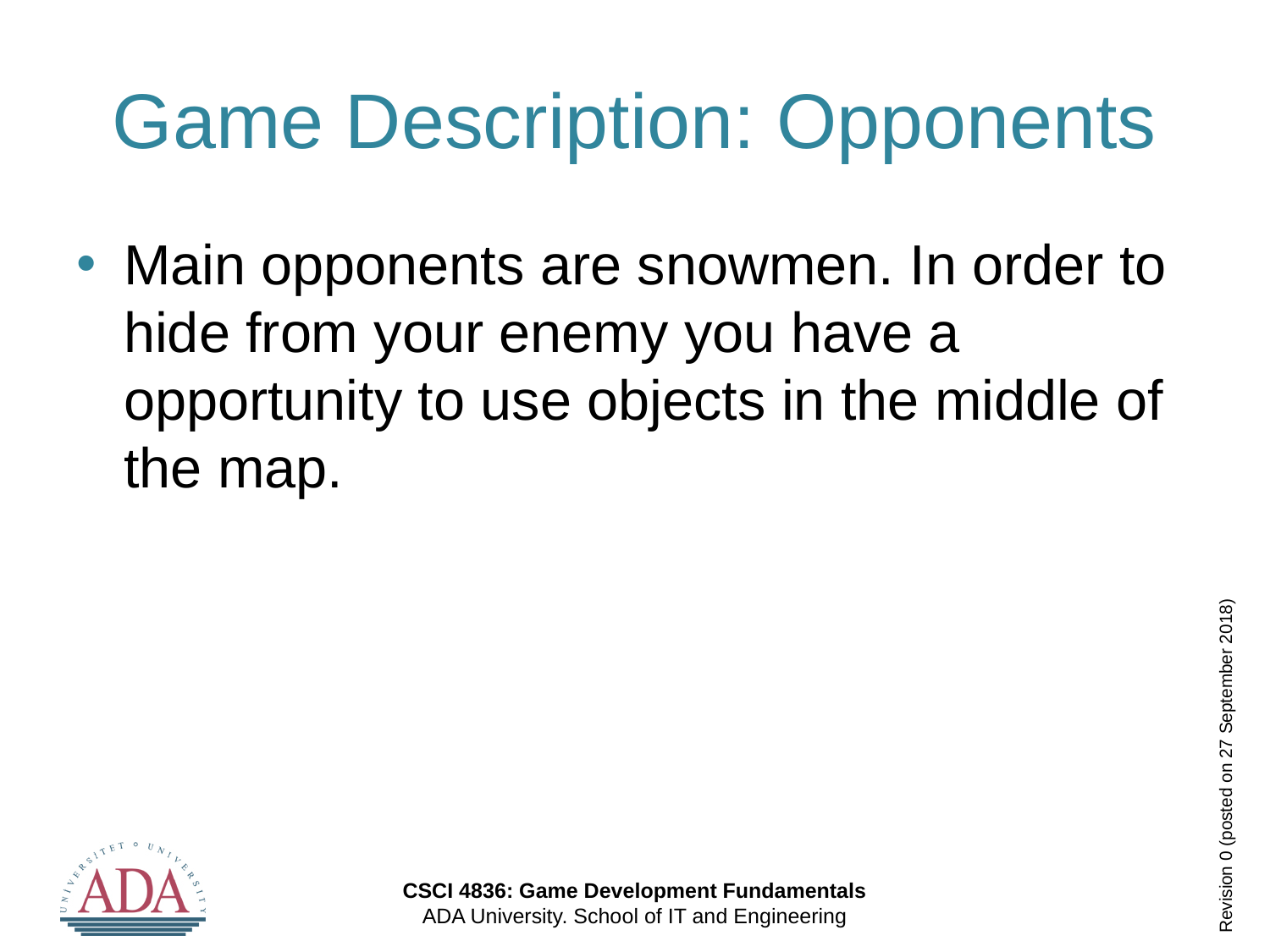

# Game Description: Opponents
Main opponents are snowmen. In order to hide from your enemy you have a opportunity to use objects in the middle of the map.